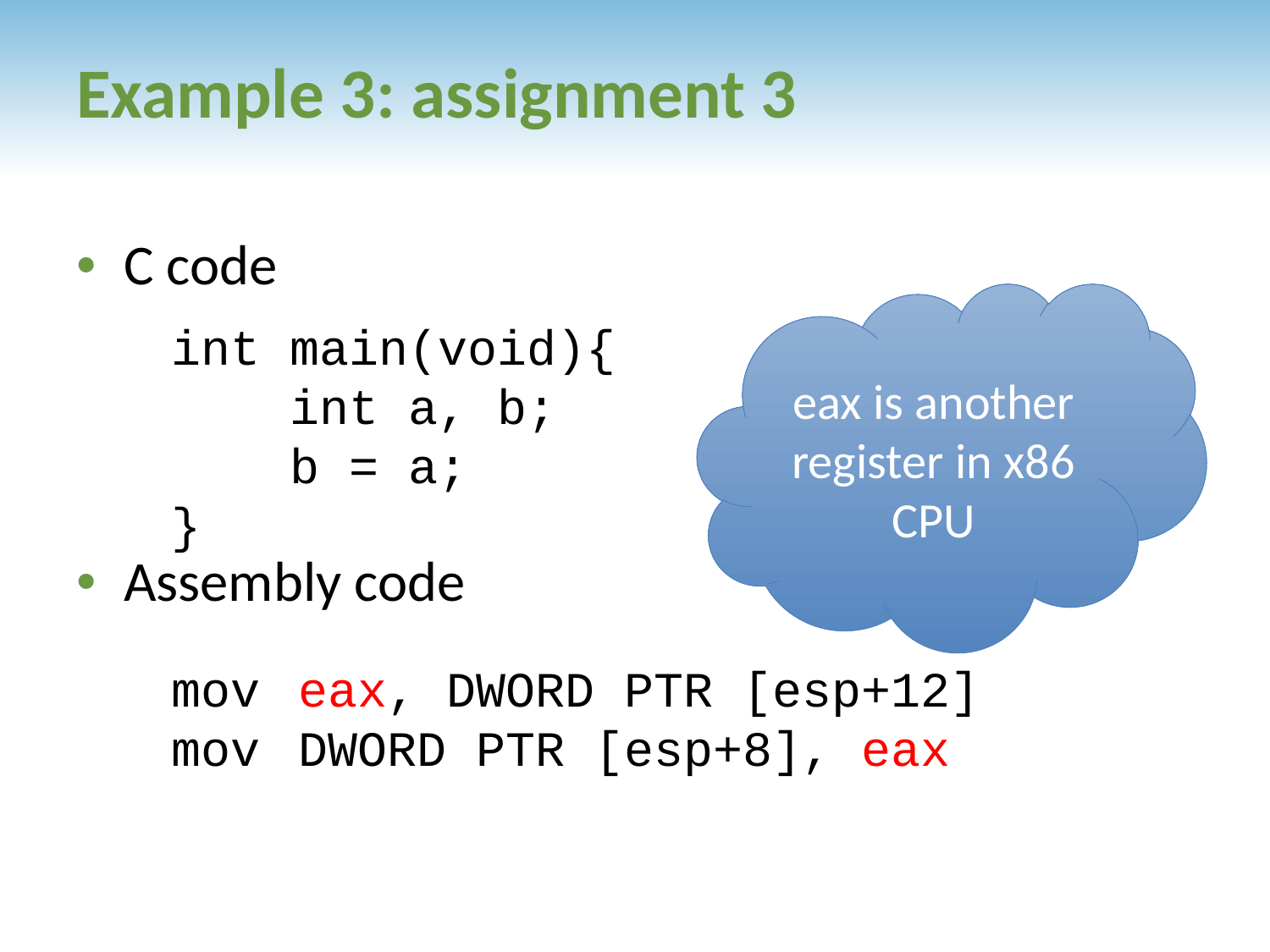

# Example 3: assignment 3
C code

Assembly code

eax is another register in x86 CPU
int main(void){
    int a, b;
    b = a;
}
mov	eax, DWORD PTR [esp+12]
mov	DWORD PTR [esp+8], eax